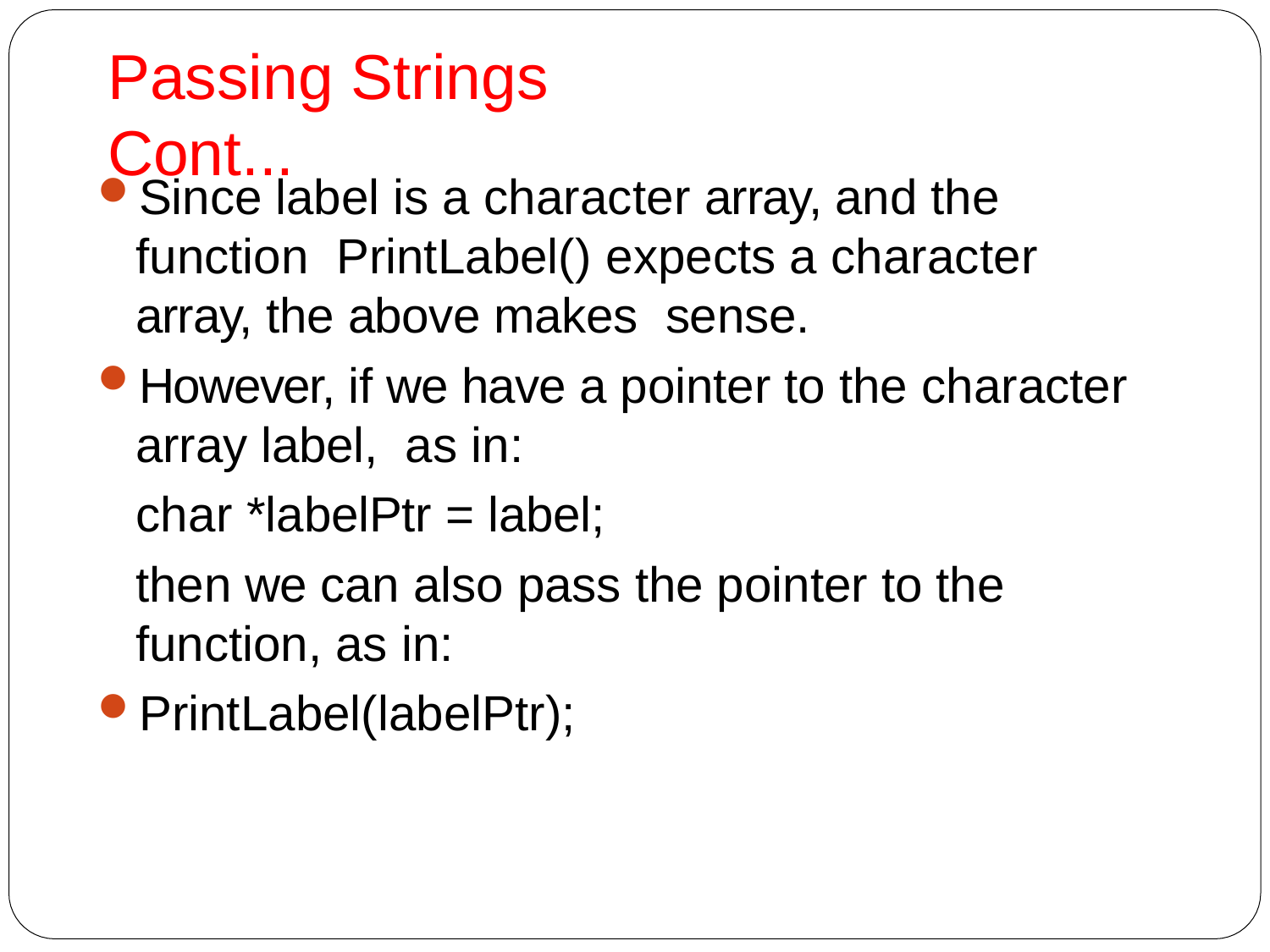

# Passing Strings Cont...
Since label is a character array, and the function  PrintLabel() expects a character array, the above makes  sense.
However, if we have a pointer to the character array label,  as in:
char *labelPtr = label;
then we can also pass the pointer to the function, as in:
PrintLabel(labelPtr);